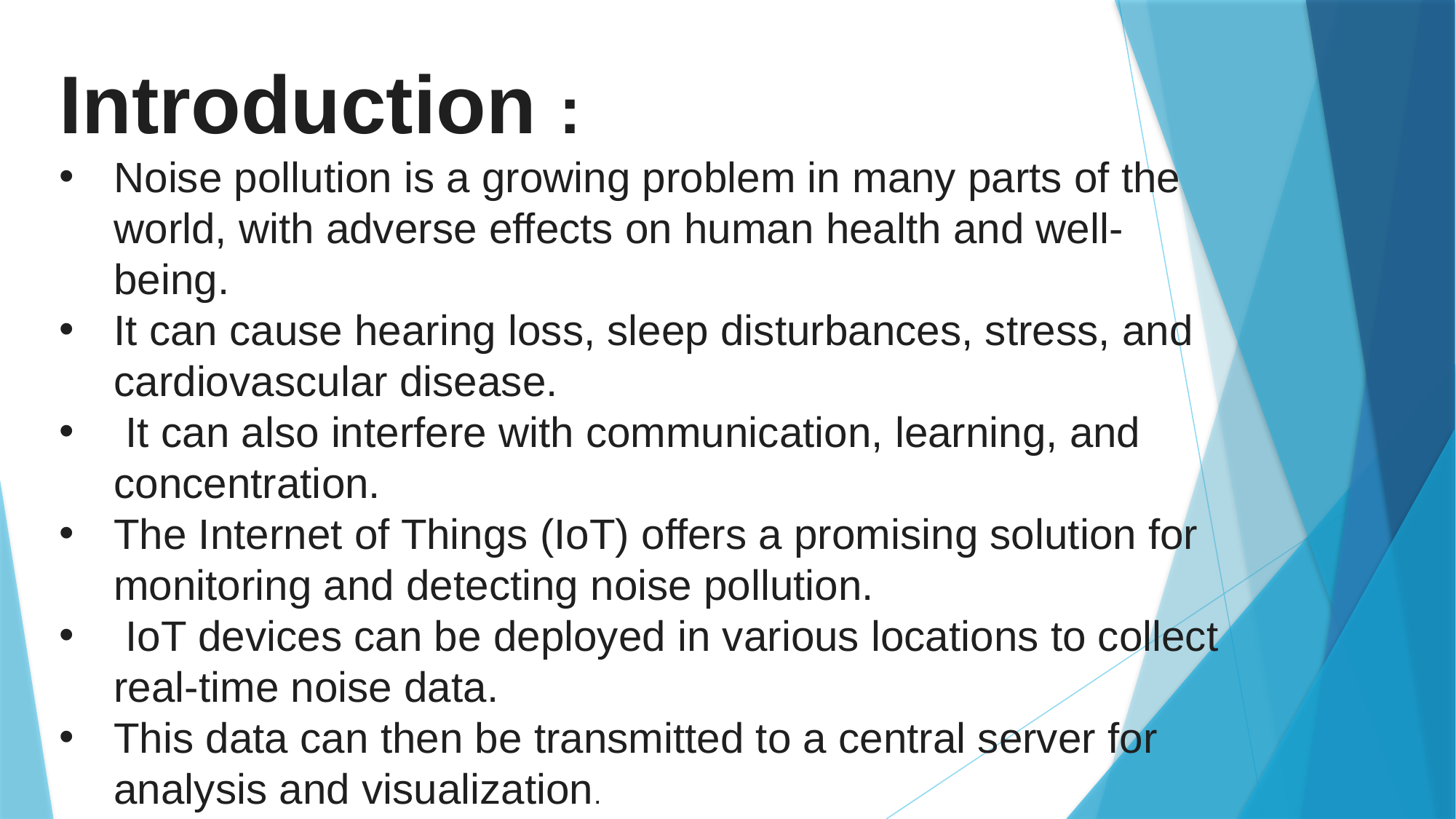

Introduction :
Noise pollution is a growing problem in many parts of the world, with adverse effects on human health and well-being.
It can cause hearing loss, sleep disturbances, stress, and cardiovascular disease.
 It can also interfere with communication, learning, and concentration.
The Internet of Things (IoT) offers a promising solution for monitoring and detecting noise pollution.
 IoT devices can be deployed in various locations to collect real-time noise data.
This data can then be transmitted to a central server for analysis and visualization.